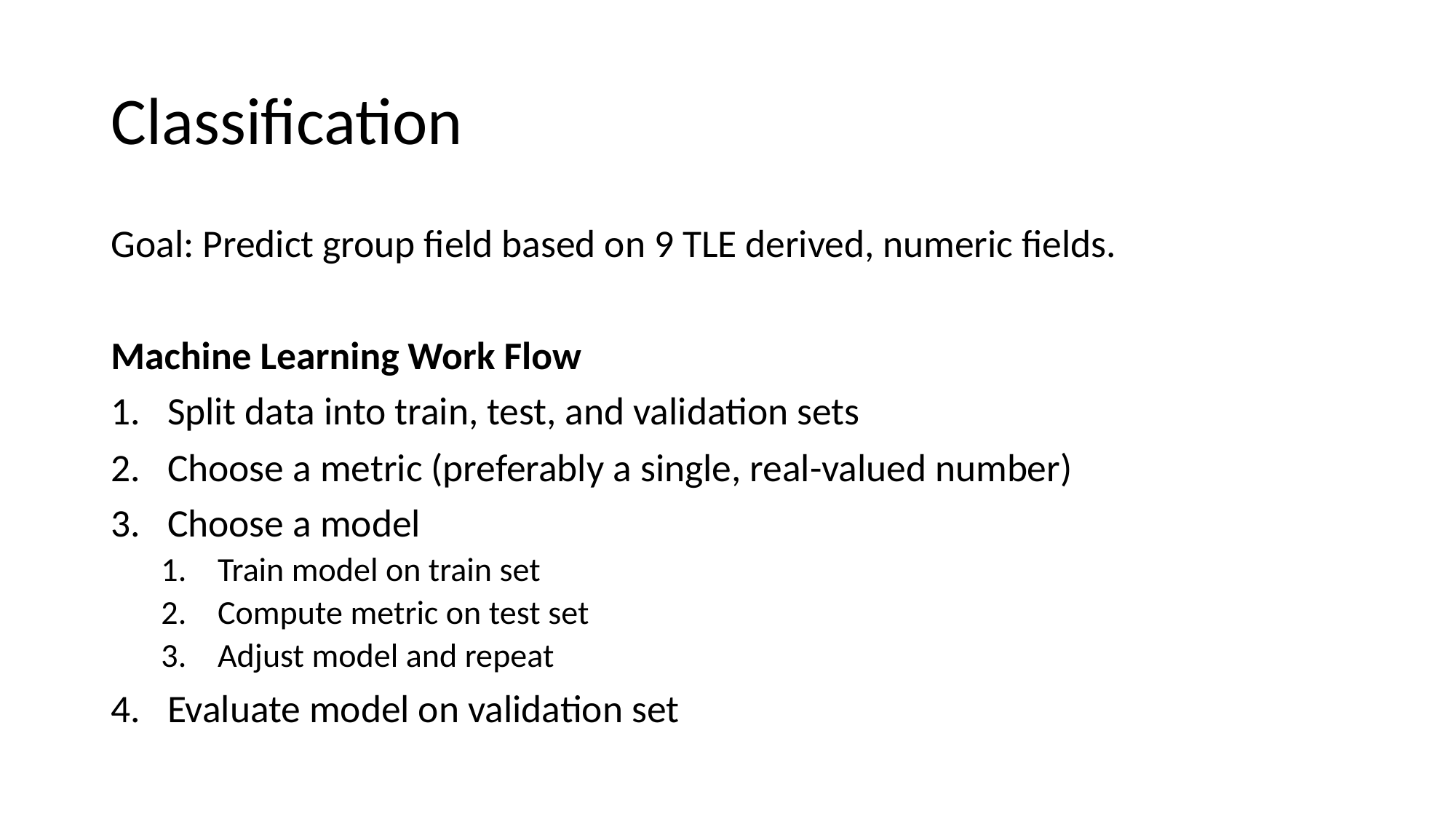

# Classification
Goal: Predict group field based on 9 TLE derived, numeric fields.

Machine Learning Work Flow
Split data into train, test, and validation sets
Choose a metric (preferably a single, real-valued number)
Choose a model
Train model on train set
Compute metric on test set
Adjust model and repeat
Evaluate model on validation set